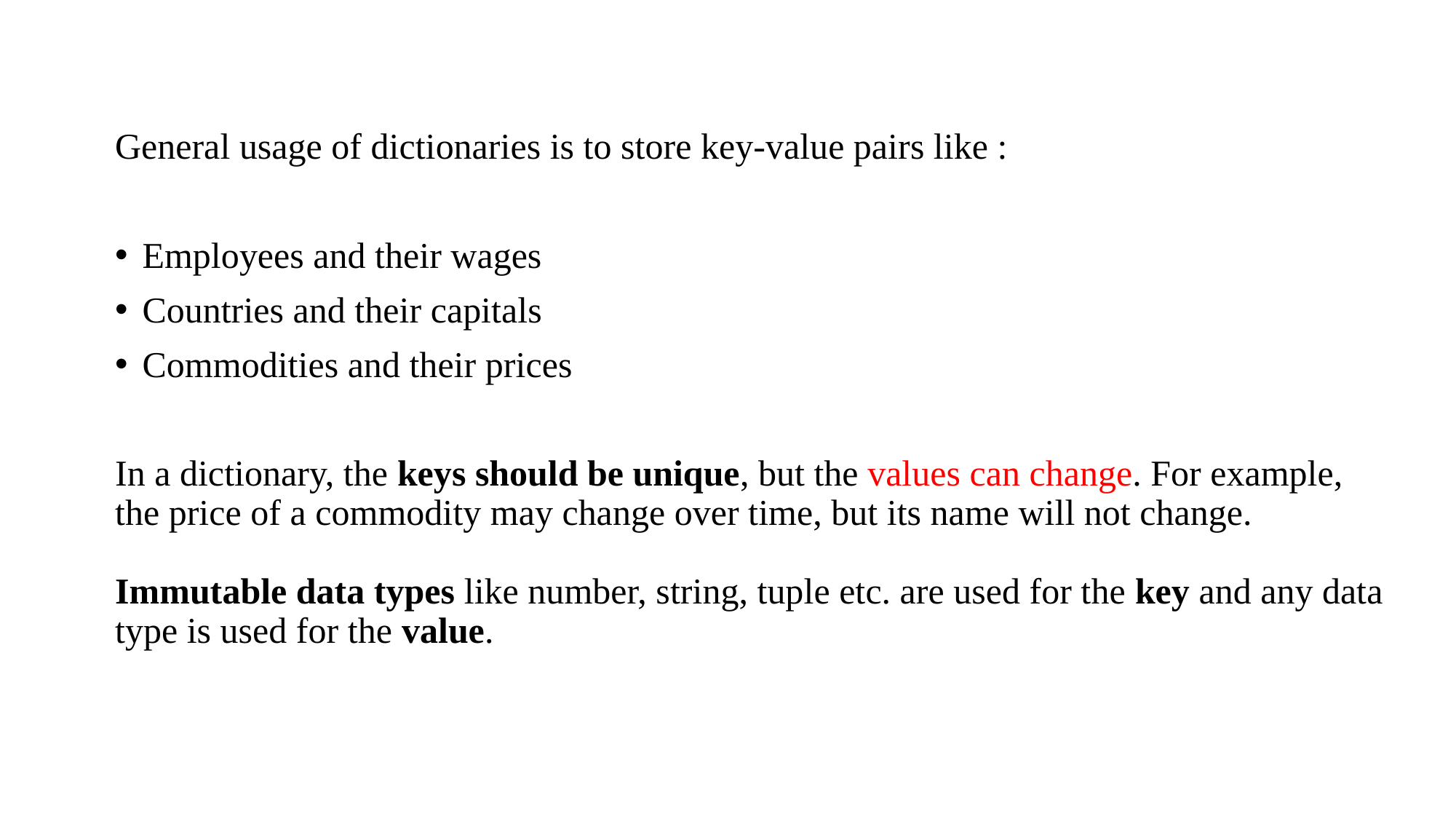

General usage of dictionaries is to store key-value pairs like :

Employees and their wages
Countries and their capitals
Commodities and their prices

In a dictionary, the keys should be unique, but the values can change. For example, the price of a commodity may change over time, but its name will not change.
Immutable data types like number, string, tuple etc. are used for the key and any data type is used for the value.